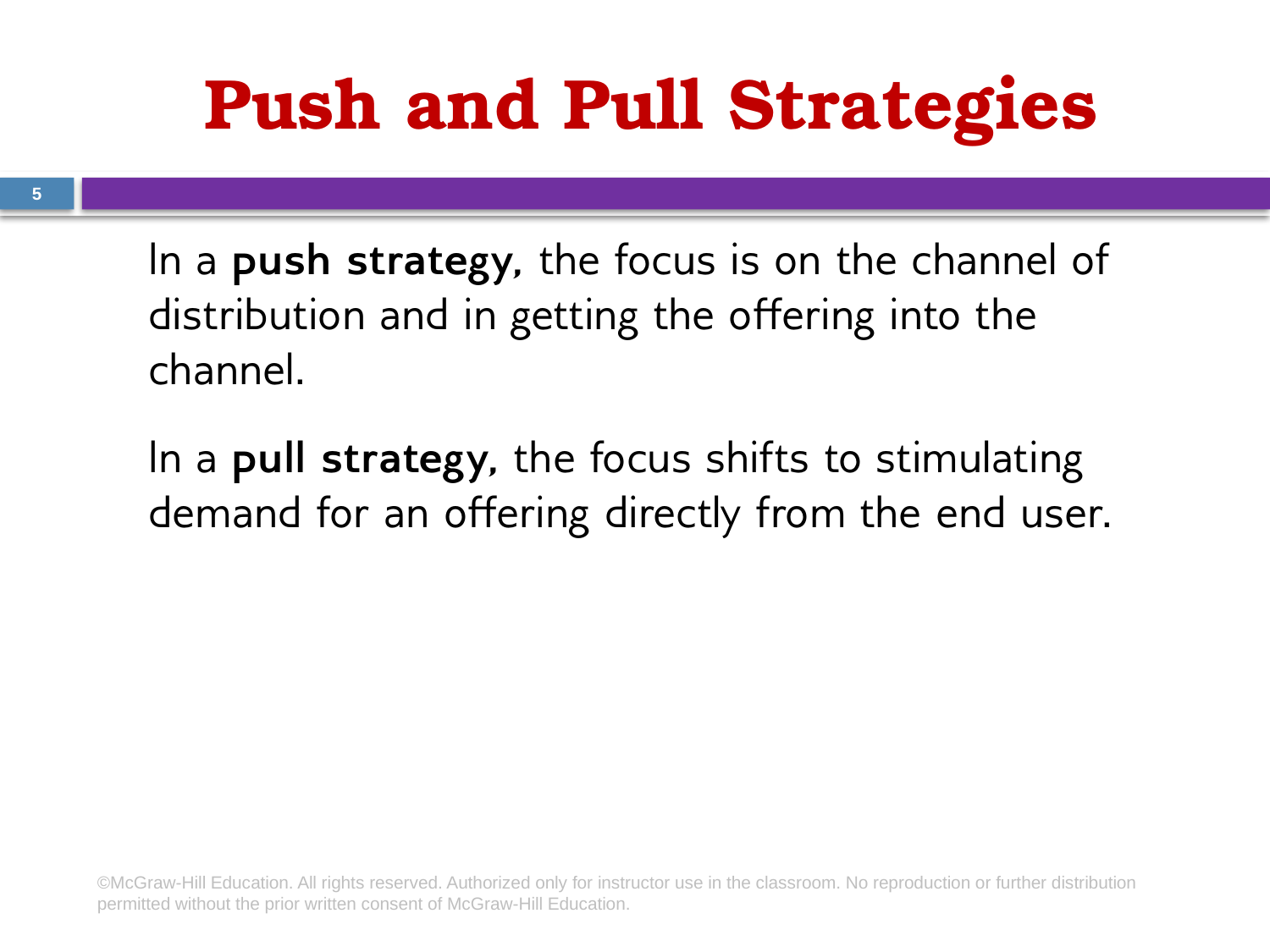

# Push and Pull Strategies
5
In a push strategy, the focus is on the channel of distribution and in getting the offering into the channel.
In a pull strategy, the focus shifts to stimulating demand for an offering directly from the end user.
©McGraw-Hill Education. All rights reserved. Authorized only for instructor use in the classroom. No reproduction or further distribution permitted without the prior written consent of McGraw-Hill Education.